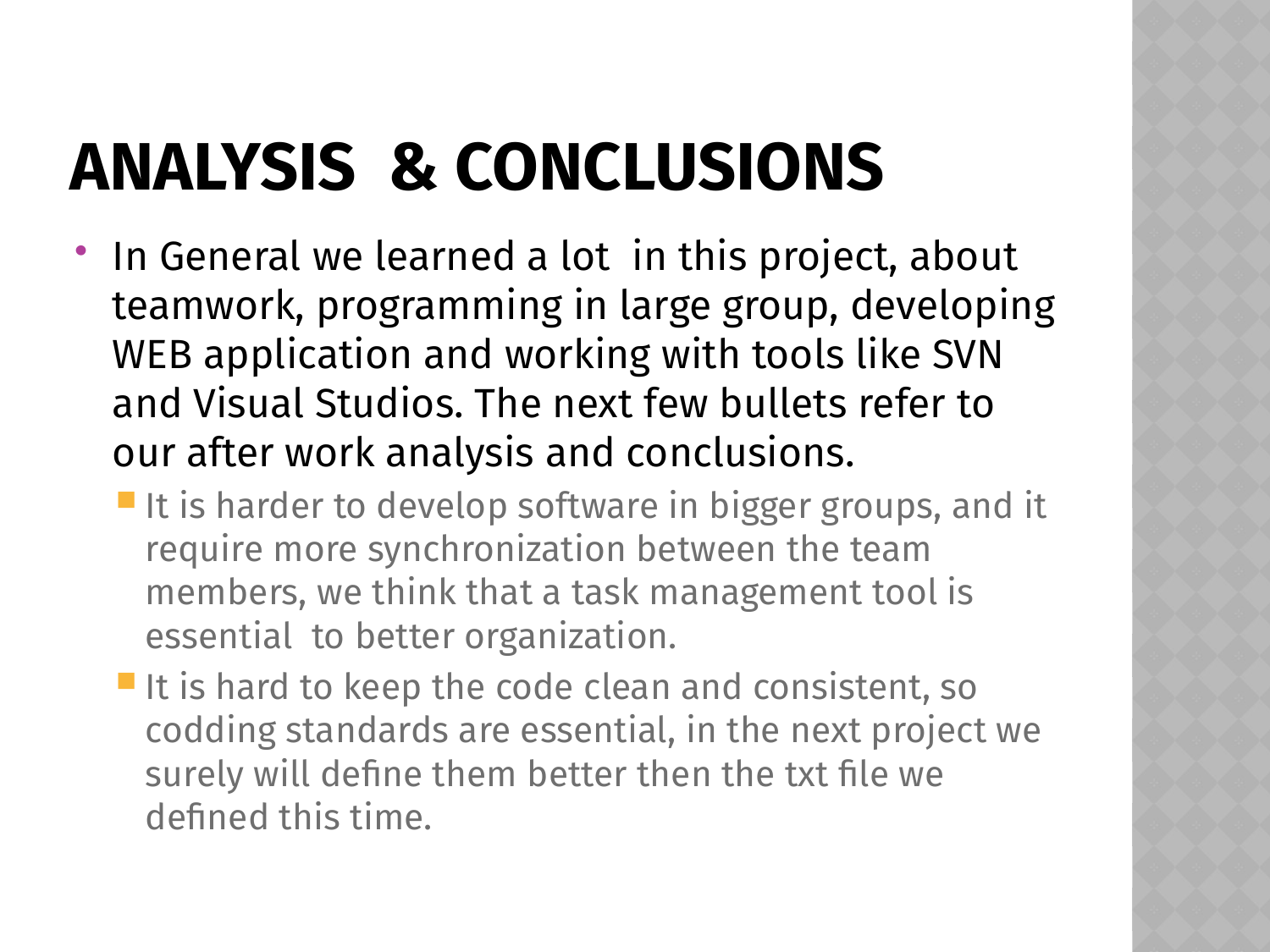

# Analysis  & Conclusions
In General we learned a lot  in this project, about teamwork, programming in large group, developing WEB application and working with tools like SVN and Visual Studios. The next few bullets refer to our after work analysis and conclusions.
It is harder to develop software in bigger groups, and it require more synchronization between the team members, we think that a task management tool is essential  to better organization.
It is hard to keep the code clean and consistent, so codding standards are essential, in the next project we surely will define them better then the txt file we defined this time.